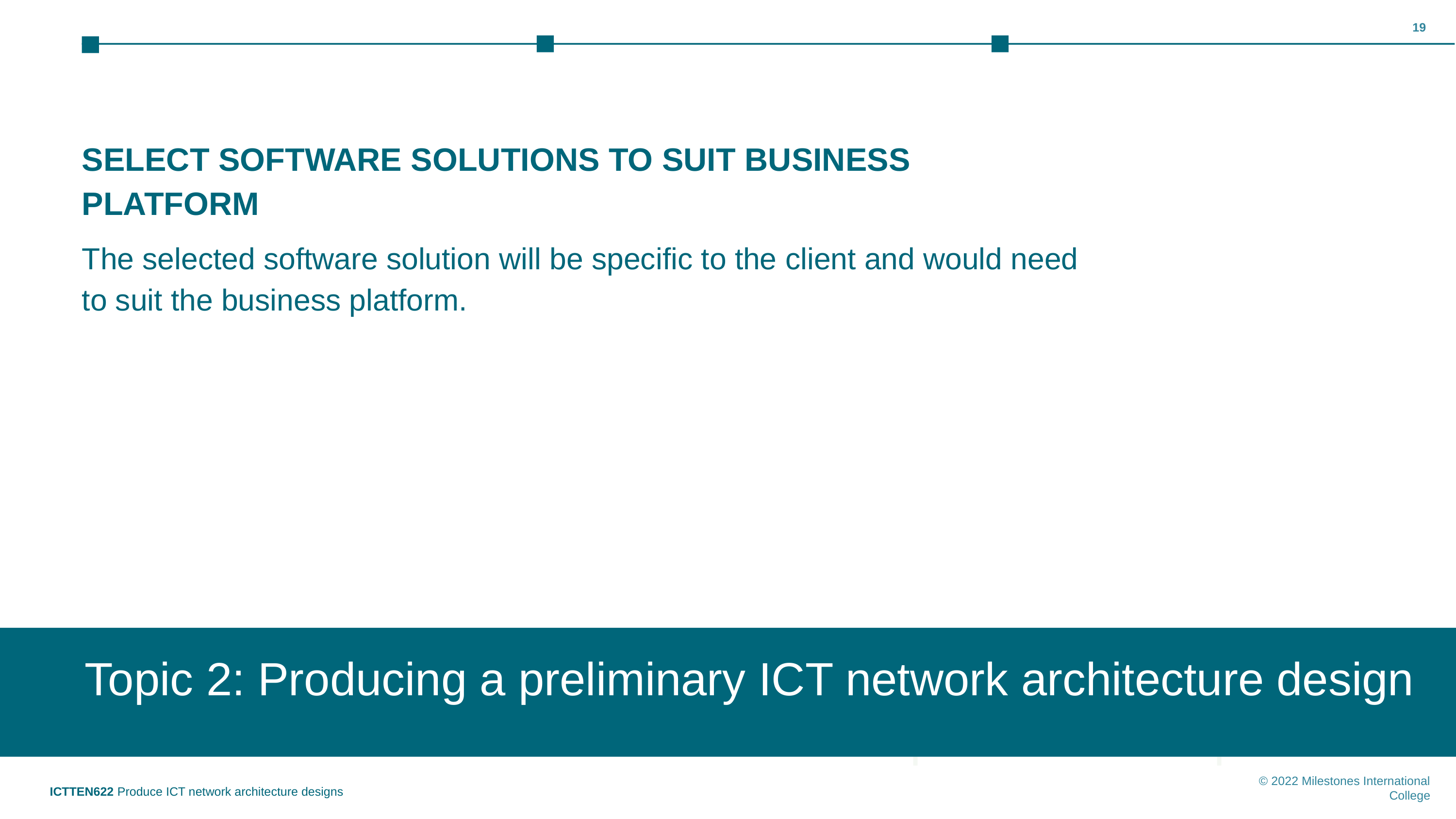

19

SELECT SOFTWARE SOLUTIONS TO SUIT BUSINESS PLATFORM
The selected software solution will be specific to the client and would need to suit the business platform.

Topic 2: Producing a preliminary ICT network architecture design
Topic 1: Insert topic title
ICTTEN622 Produce ICT network architecture designs
© 2022 Milestones International College